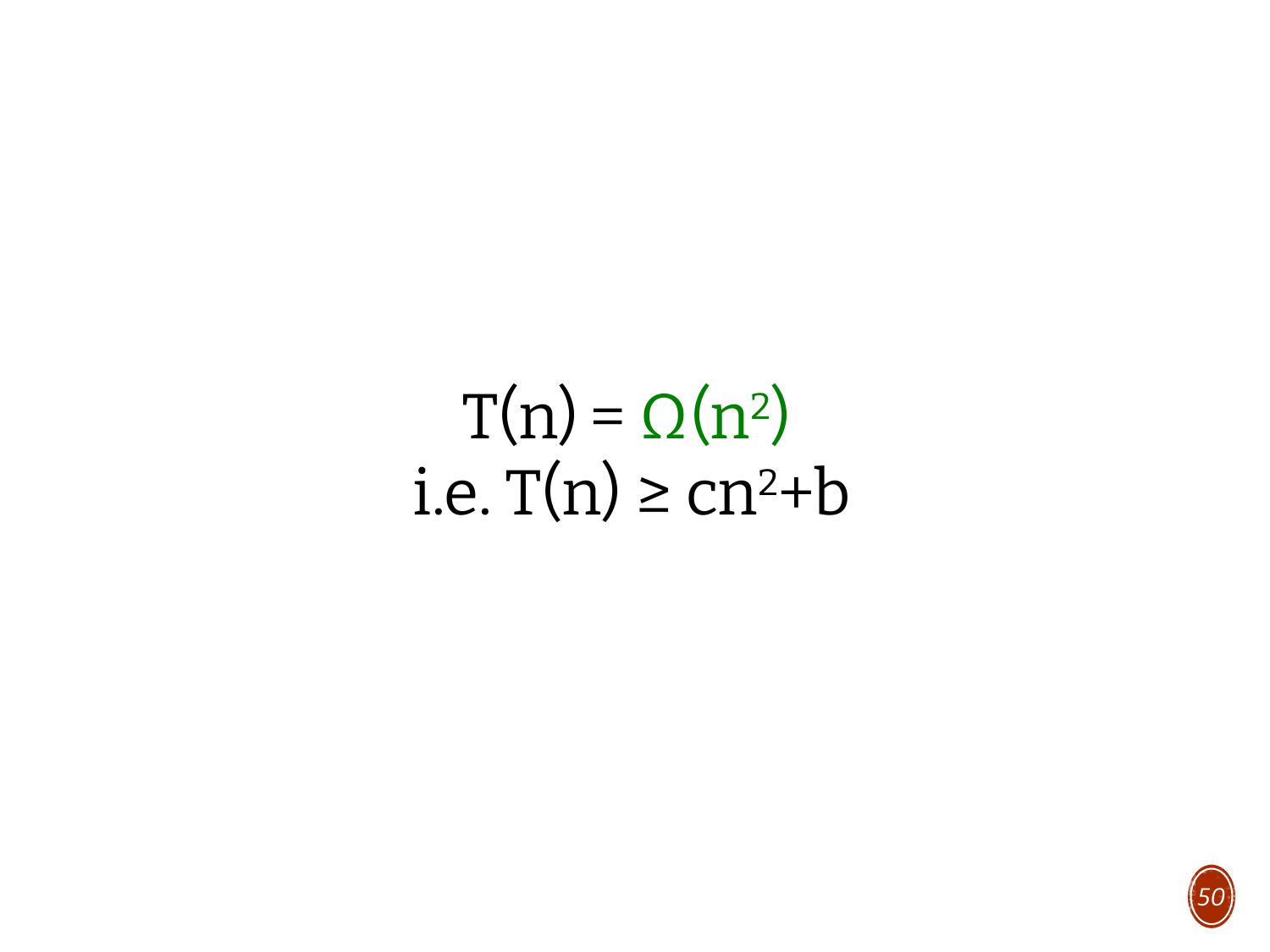

T(n) = Ω(n2)
i.e. T(n) ≥ cn2+b

50